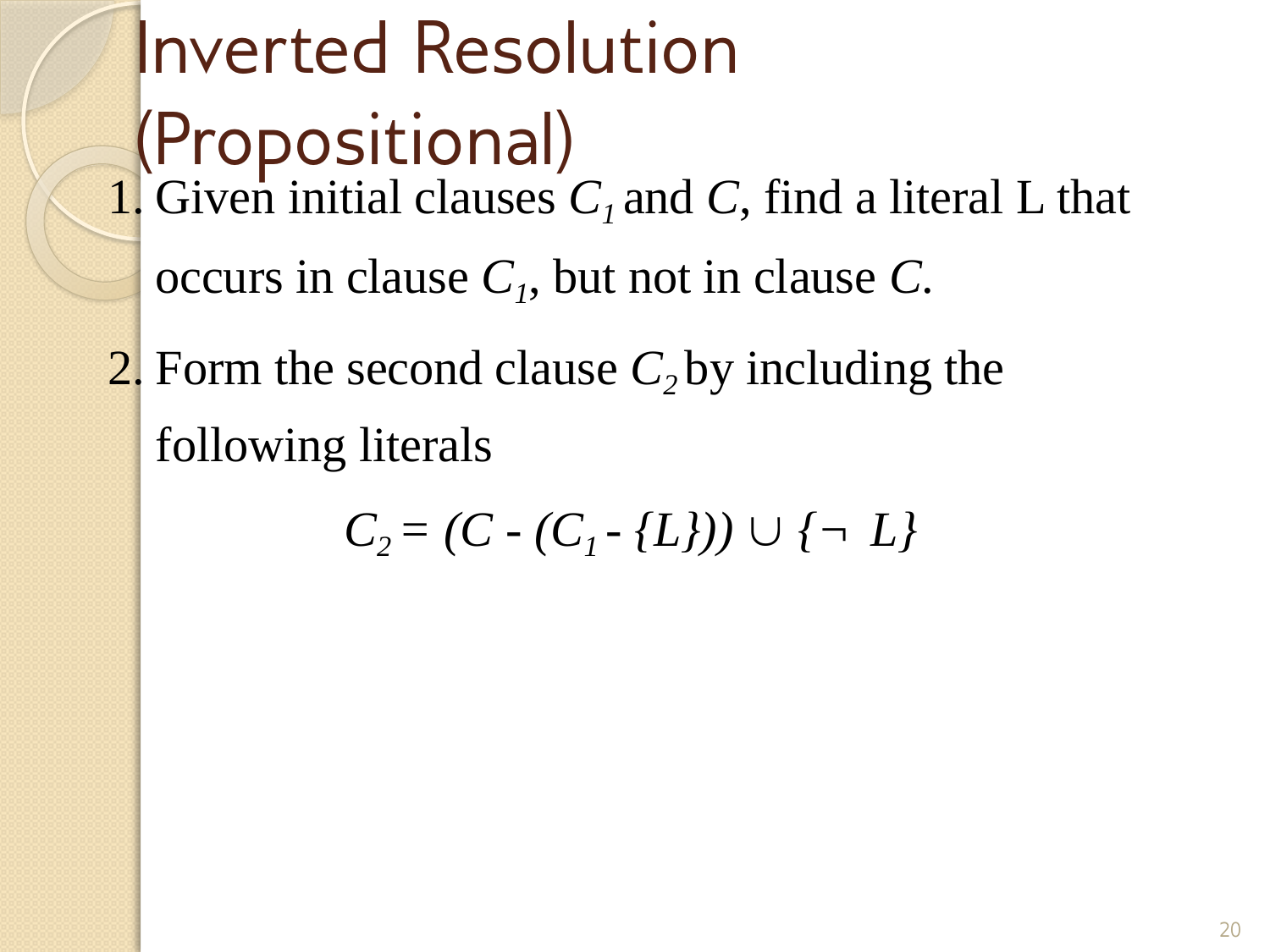

# Inverted Resolution (Propositional)
Given initial clauses C1 and C, find a literal L that  occurs in clause C1, but not in clause C.
Form the second clause C2 by including the  following literals
C2 = (C - (C1 - {L})) ∪ {¬ L}
20